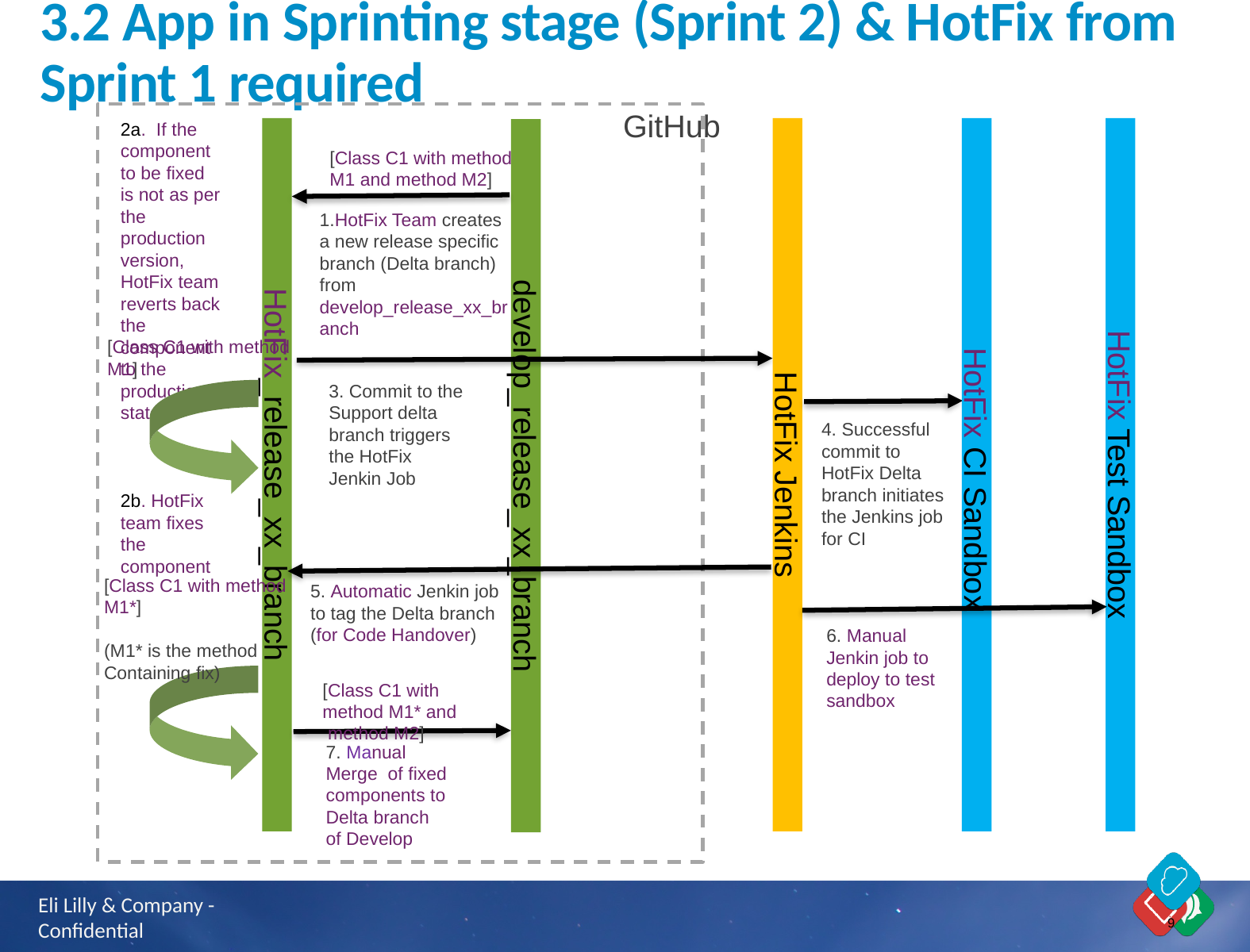

# 3.2 App in Sprinting stage (Sprint 2) & HotFix from Sprint 1 required
GitHub

2a.  If the component to be fixed is not as per the production version, HotFix team reverts back the component to the production state
[Class C1 with method M1 and method M2]
1.HotFix Team creates a new release specific branch (Delta branch) from develop_release_xx_branch
[Class C1 with method M1]
3. Commit to the Support delta branch triggers the HotFix Jenkin Job

4. Successful commit to HotFix Delta branch initiates the Jenkins job for CI
HotFix Test Sandbox
 HotFix CI Sandbox
HotFix Jenkins
HotFix_release_xx_branch
develop_release_xx_branch
2b. HotFix team fixes the component
[Class C1 with method M1*]

(M1* is the method
Containing fix)
5. Automatic Jenkin job to tag the Delta branch (for Code Handover)
6. Manual Jenkin job to deploy to test sandbox

[Class C1 with method M1* and
 method M2]

7. Manual  Merge  of fixed components to Delta branch of Develop
9